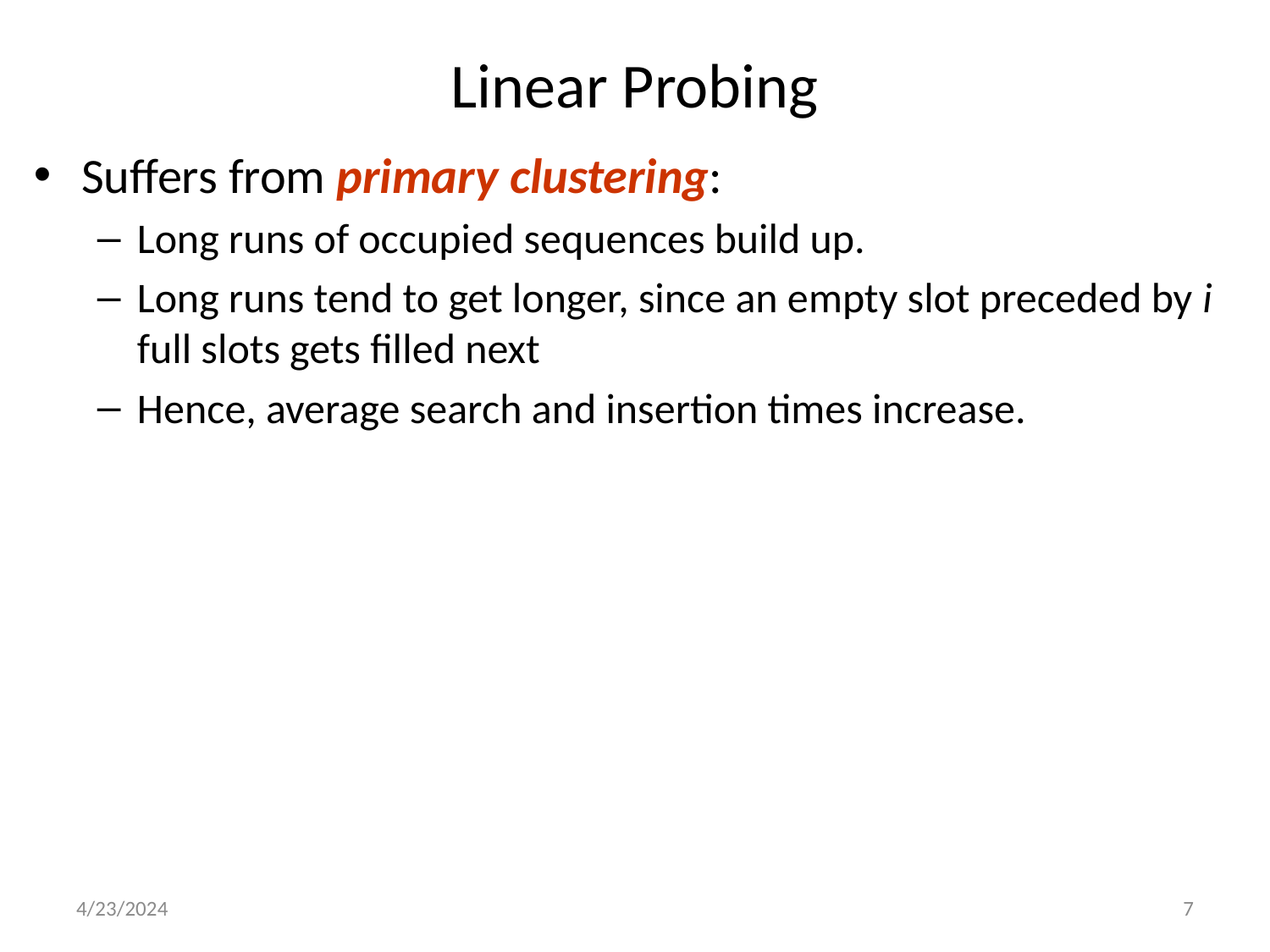

# Linear Probing
Suffers from primary clustering:
Long runs of occupied sequences build up.
Long runs tend to get longer, since an empty slot preceded by i full slots gets filled next
Hence, average search and insertion times increase.

4/23/2024
7